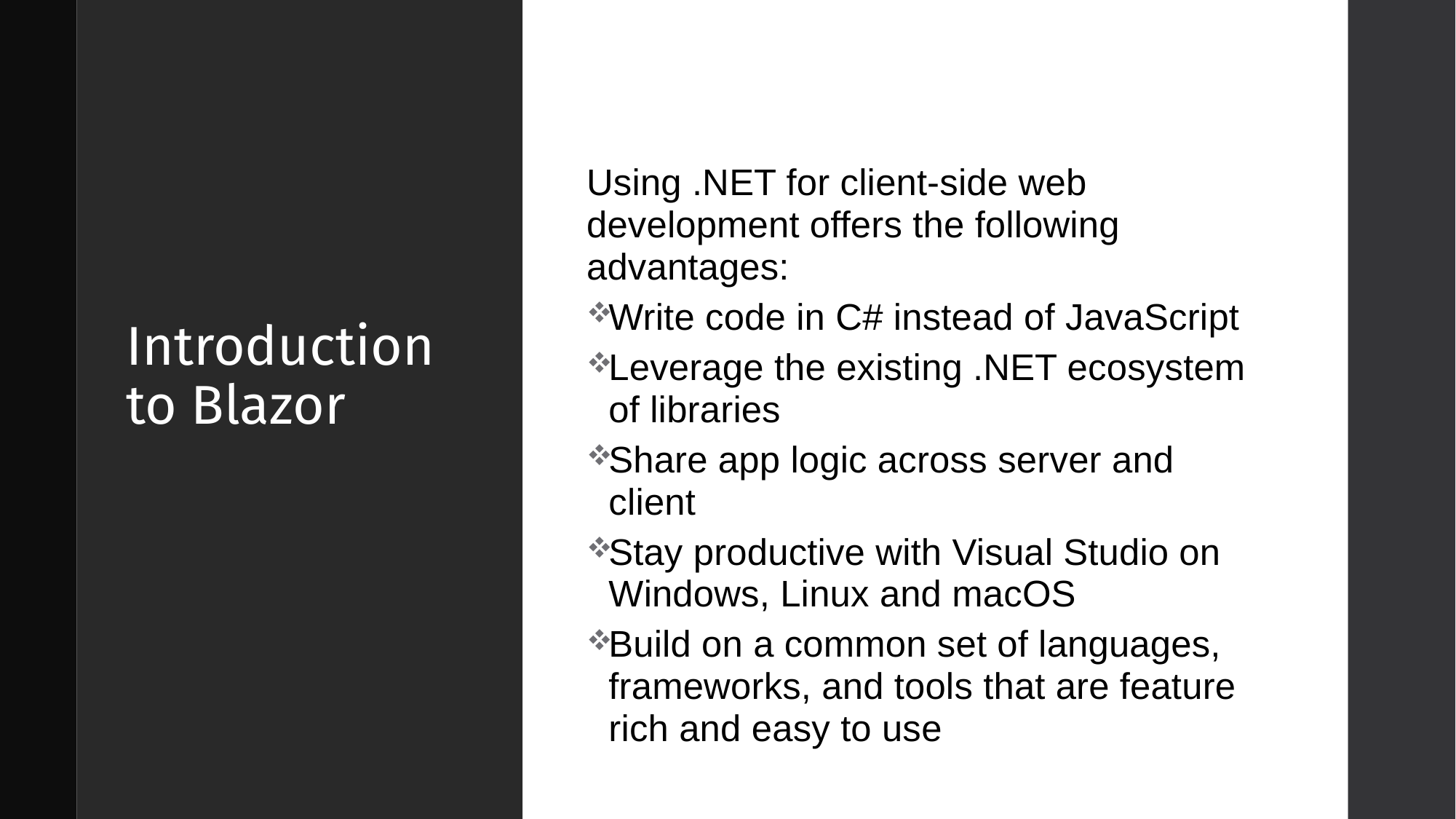

Using .NET for client-side web development offers the following advantages:
Write code in C# instead of JavaScript
Leverage the existing .NET ecosystem of libraries
Share app logic across server and client
Stay productive with Visual Studio on Windows, Linux and macOS
Build on a common set of languages, frameworks, and tools that are feature rich and easy to use

# Introduction to Blazor